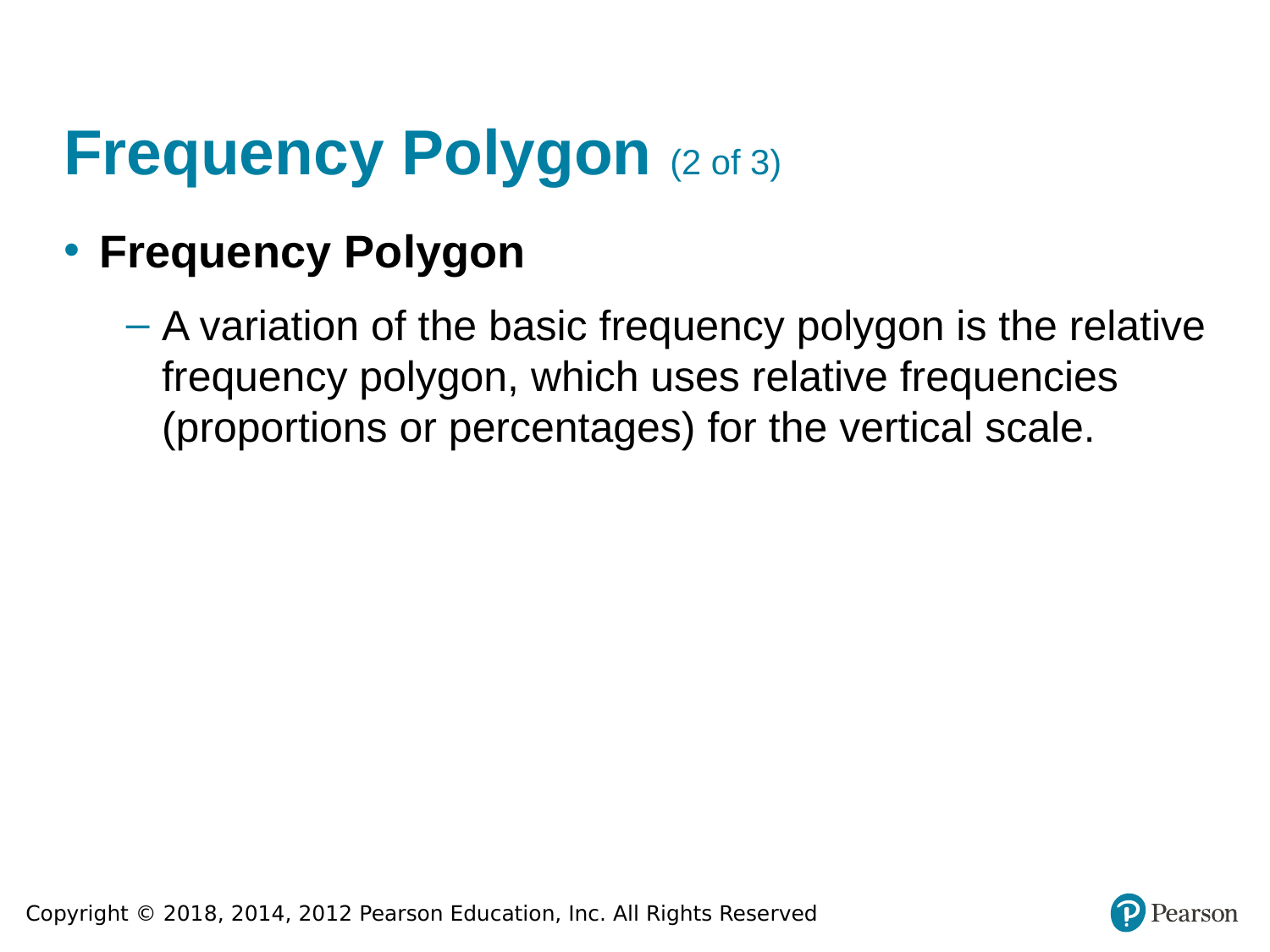

# Frequency Polygon (2 of 3)
Frequency Polygon
A variation of the basic frequency polygon is the relative frequency polygon, which uses relative frequencies (proportions or percentages) for the vertical scale.